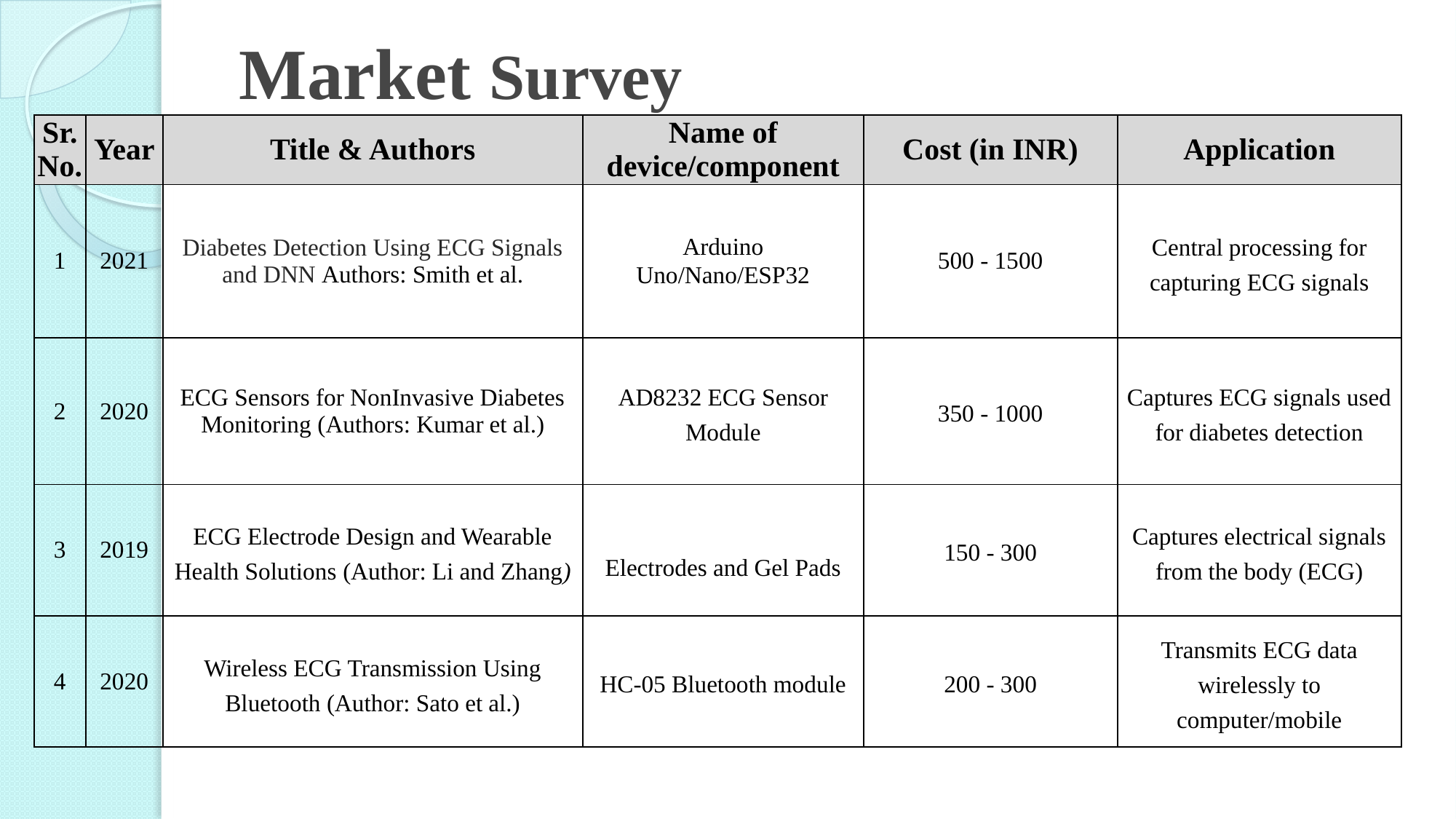

# Market Survey
| Sr. No. | Year | Title & Authors | Name of device/component | Cost (in INR) | Application |
| --- | --- | --- | --- | --- | --- |
| 1 | 2021 | Diabetes Detection Using ECG Signals and DNN Authors: Smith et al. | Arduino Uno/Nano/ESP32 | 500 - 1500 | Central processing for capturing ECG signals |
| 2 | 2020 | ECG Sensors for NonInvasive Diabetes Monitoring (Authors: Kumar et al.) | AD8232 ECG Sensor Module | 350 - 1000 | Captures ECG signals used for diabetes detection |
| 3 | 2019 | ECG Electrode Design and Wearable Health Solutions (Author: Li and Zhang) | Electrodes and Gel Pads | 150 - 300 | Captures electrical signals from the body (ECG) |
| 4 | 2020 | Wireless ECG Transmission Using Bluetooth (Author: Sato et al.) | HC-05 Bluetooth module | 200 - 300 | Transmits ECG data wirelessly to computer/mobile |